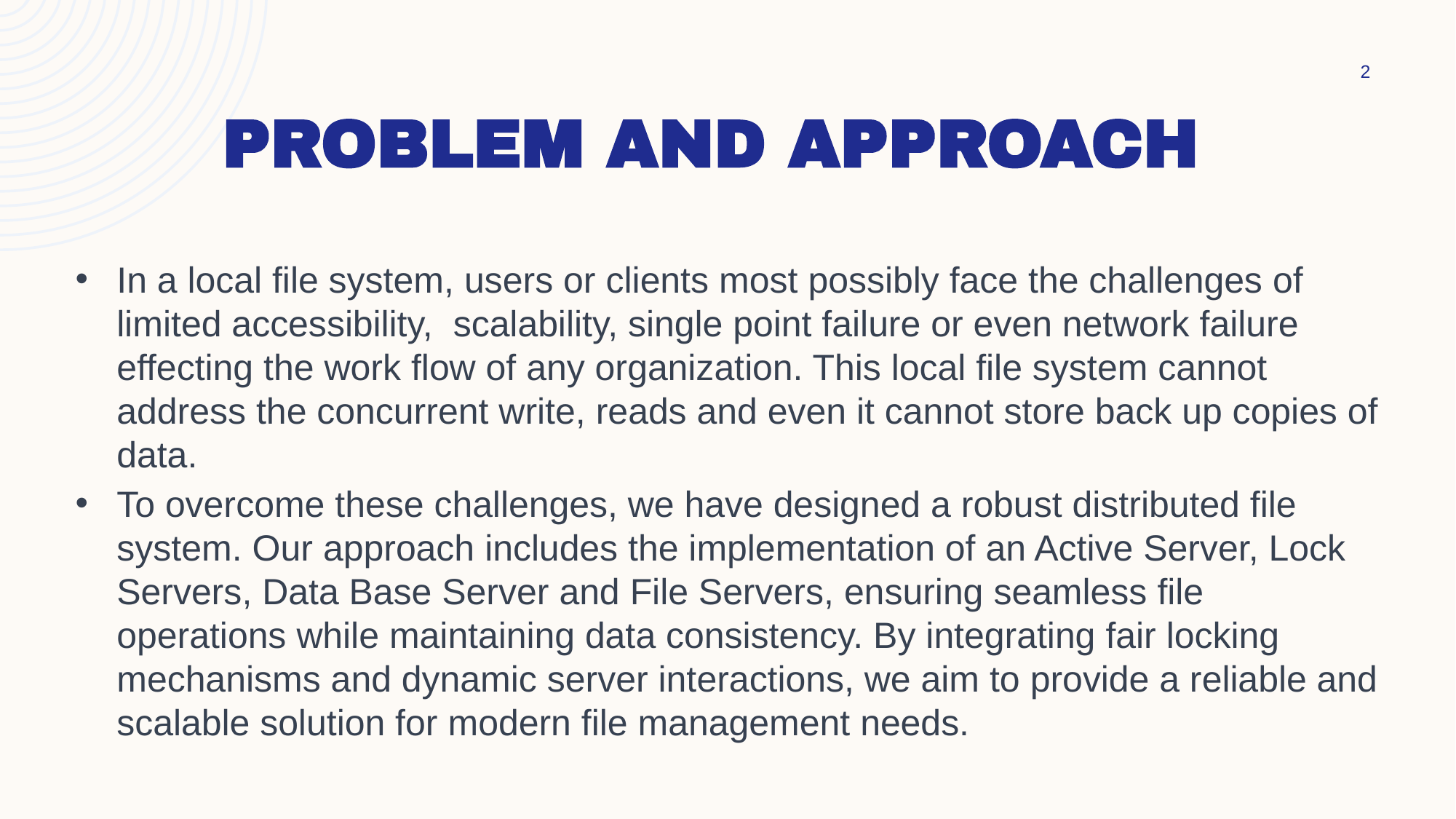

2
# Problem and approach
In a local file system, users or clients most possibly face the challenges of limited accessibility,  scalability, single point failure or even network failure effecting the work flow of any organization. This local file system cannot address the concurrent write, reads and even it cannot store back up copies of data.
To overcome these challenges, we have designed a robust distributed file system. Our approach includes the implementation of an Active Server, Lock Servers, Data Base Server and File Servers, ensuring seamless file operations while maintaining data consistency. By integrating fair locking mechanisms and dynamic server interactions, we aim to provide a reliable and scalable solution for modern file management needs.